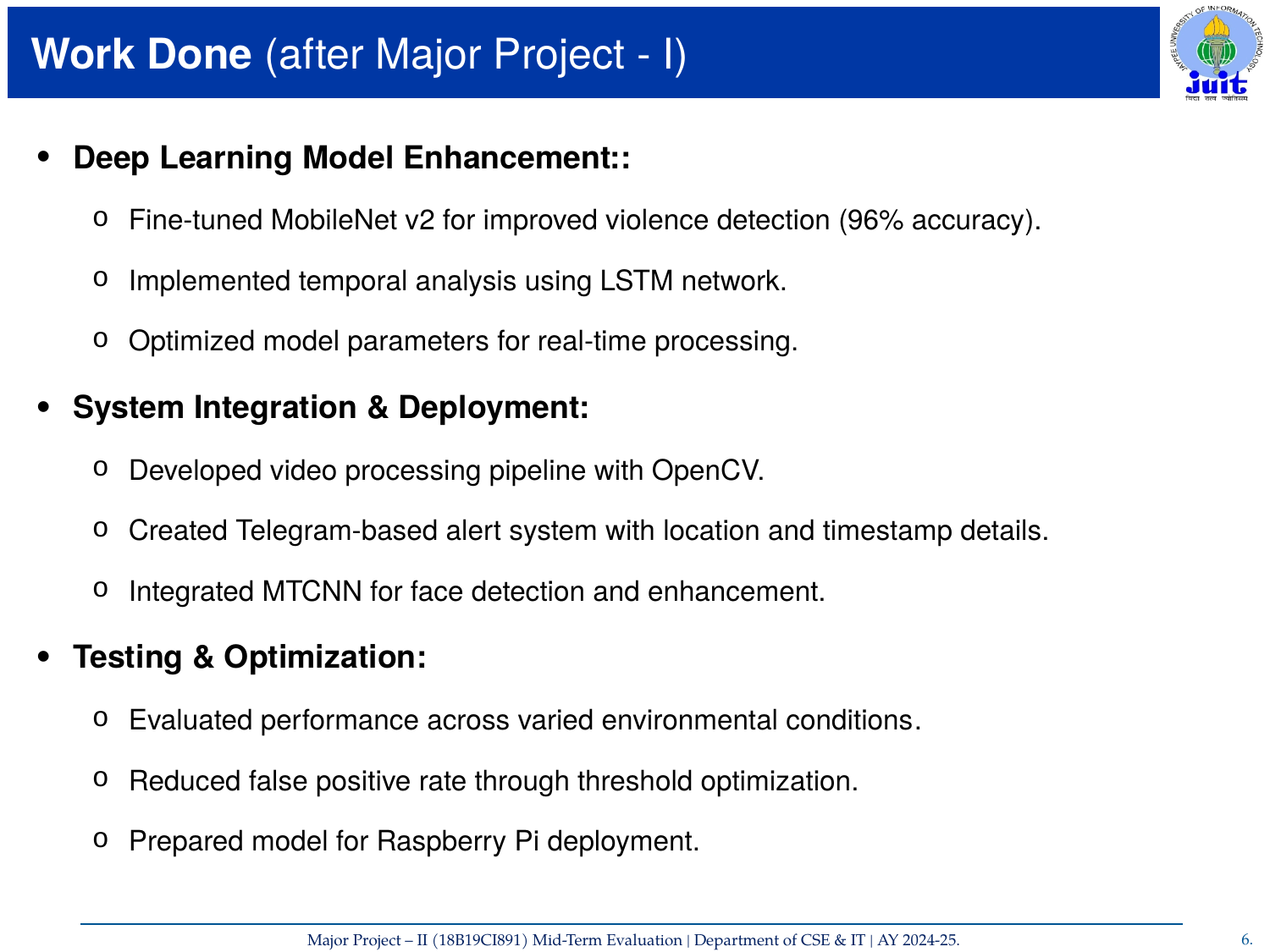

# Work Done (after Major Project - I)
Deep Learning Model Enhancement::
Fine-tuned MobileNet v2 for improved violence detection (96% accuracy).
Implemented temporal analysis using LSTM network.
Optimized model parameters for real-time processing.
System Integration & Deployment:
Developed video processing pipeline with OpenCV.
Created Telegram-based alert system with location and timestamp details.
Integrated MTCNN for face detection and enhancement.
Testing & Optimization:
Evaluated performance across varied environmental conditions.
Reduced false positive rate through threshold optimization.
Prepared model for Raspberry Pi deployment.